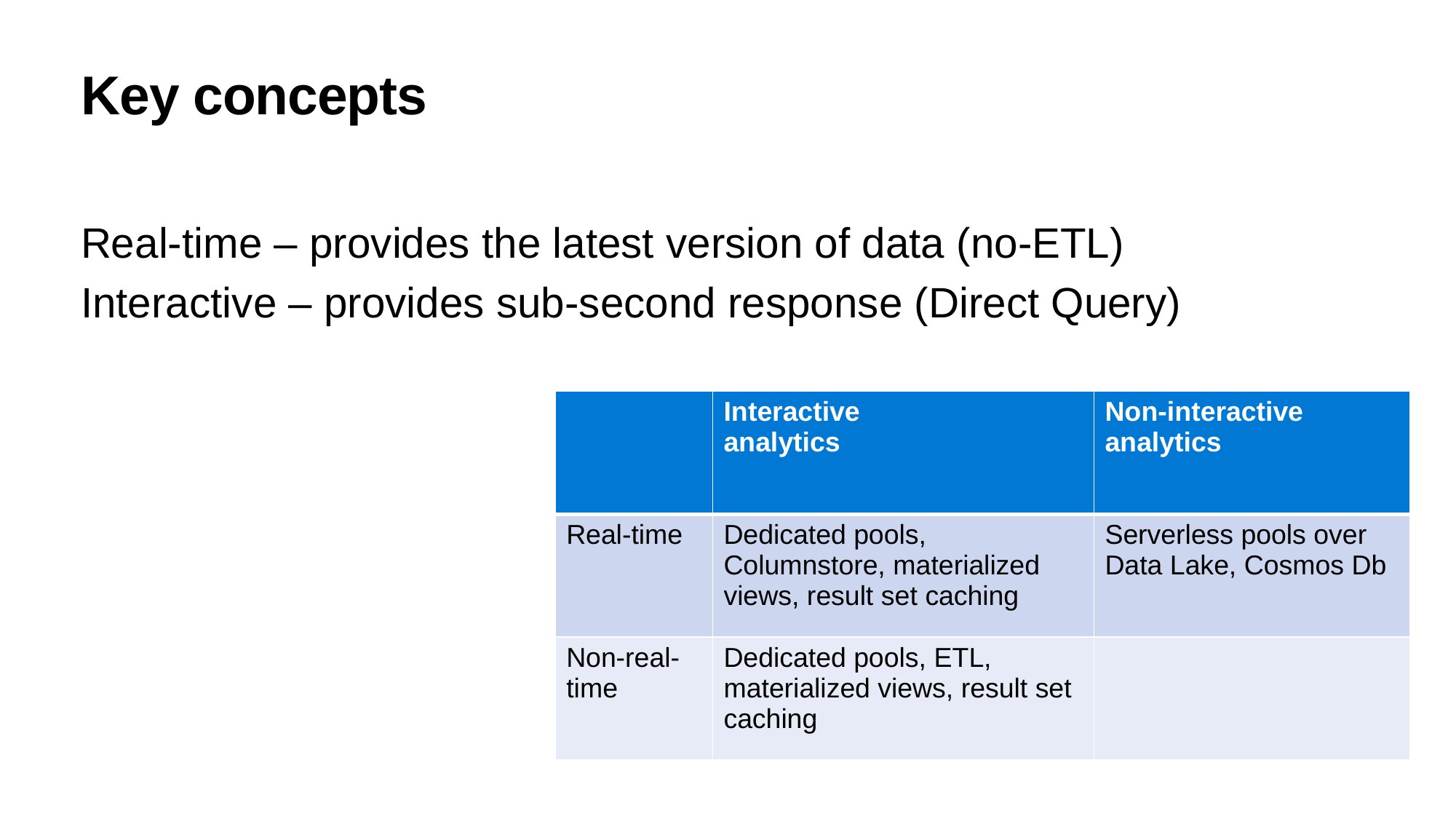

# Key concepts
Real-time – provides the latest version of data (no-ETL)
Interactive – provides sub-second response (Direct Query)
|  | Interactive analytics | Non-interactive analytics |
| --- | --- | --- |
| Real-time | Dedicated pools, Columnstore, materialized views, result set caching | Serverless pools over Data Lake, Cosmos Db |
| Non-real-time | Dedicated pools, ETL, materialized views, result set caching |  |